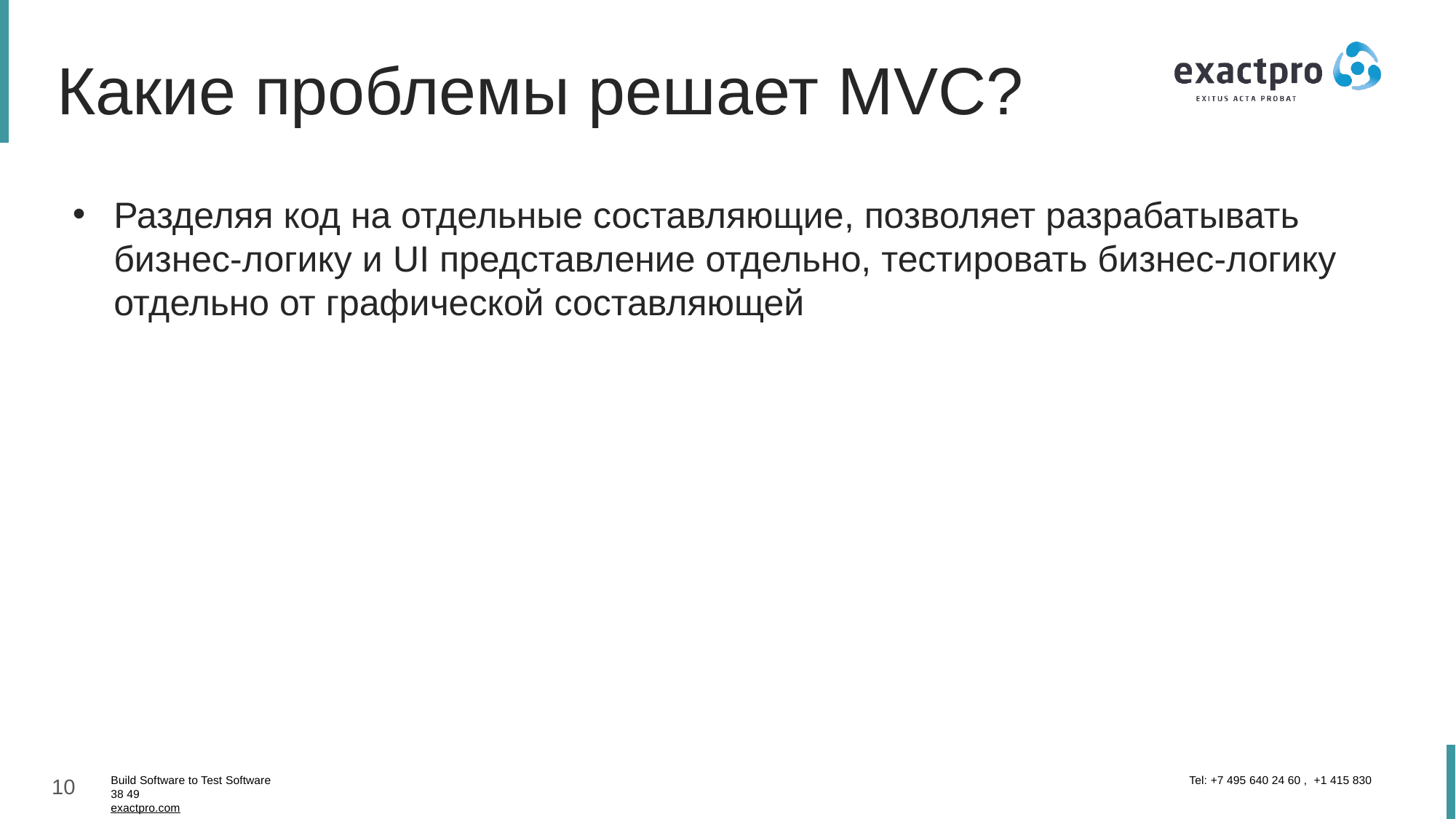

Какие проблемы решает MVC?
Разделяя код на отдельные составляющие, позволяет разрабатывать
бизнес-логику и UI представление отдельно, тестировать бизнес-логику
отдельно от графической составляющей